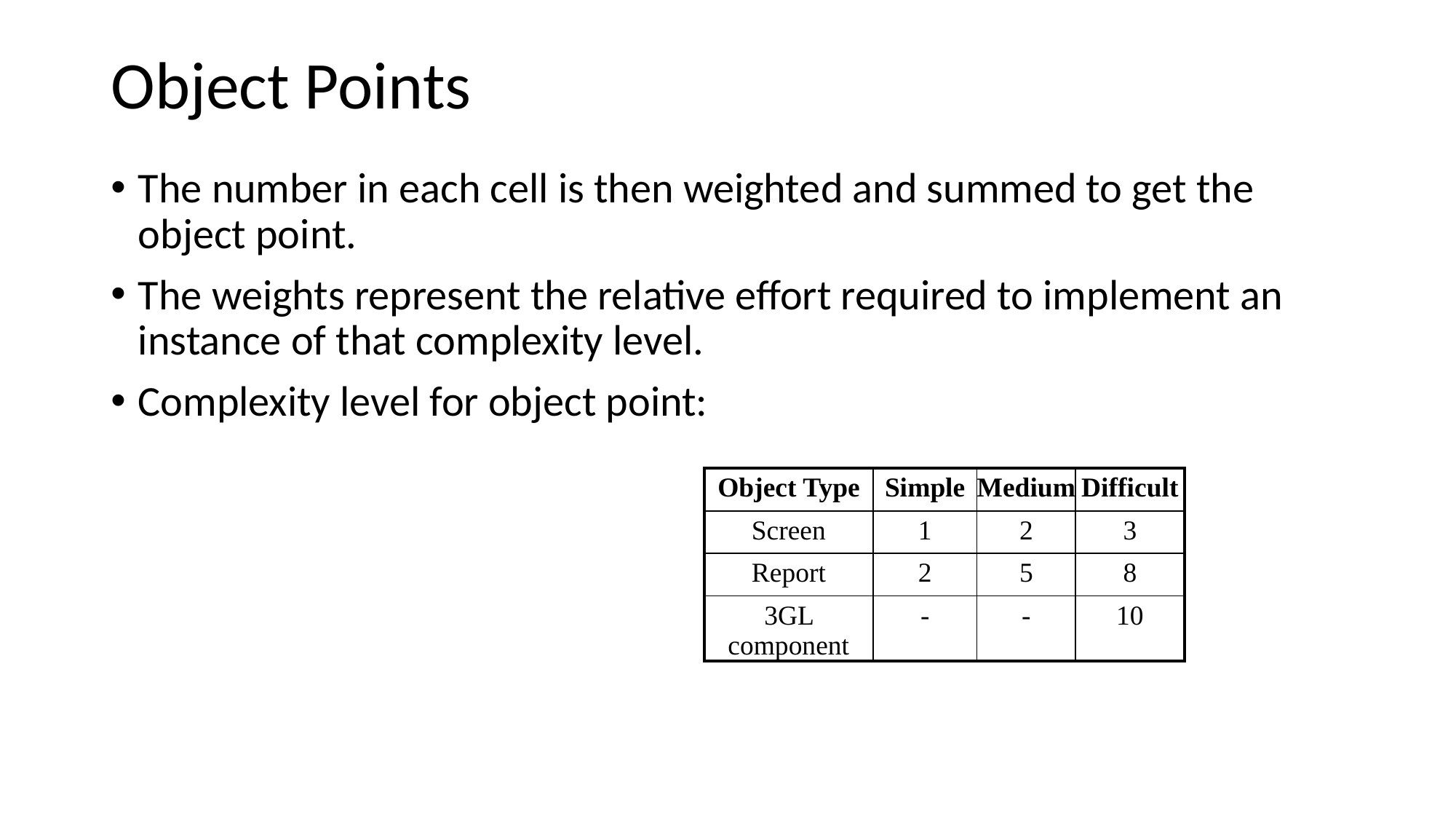

# Object Points
The number in each cell is then weighted and summed to get the object point.
The weights represent the relative effort required to implement an instance of that complexity level.
Complexity level for object point:
| Object Type | Simple | Medium | Difficult |
| --- | --- | --- | --- |
| Screen | 1 | 2 | 3 |
| Report | 2 | 5 | 8 |
| 3GL component | - | - | 10 |